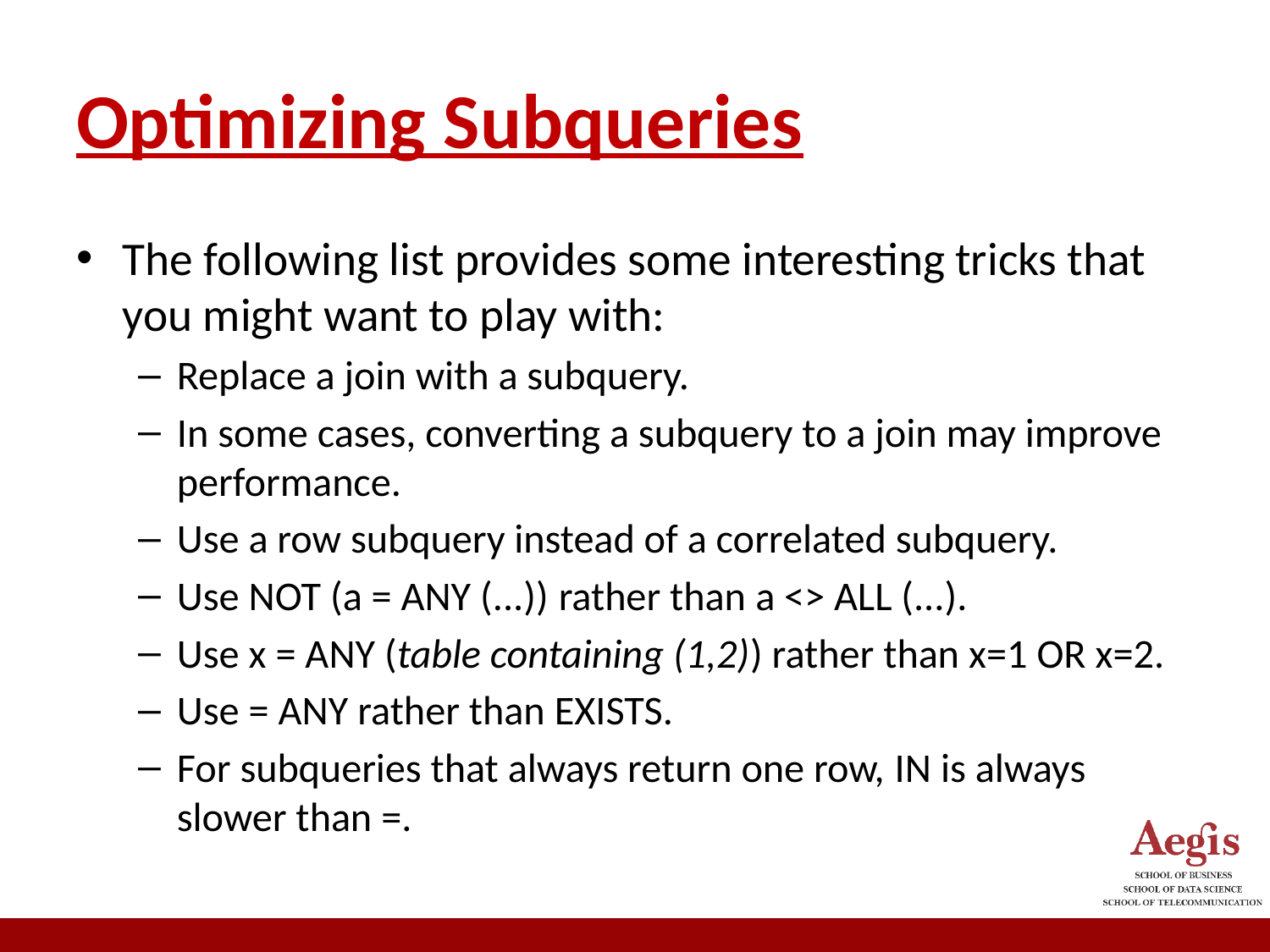

# Optimizing Subqueries
The following list provides some interesting tricks that you might want to play with:
Replace a join with a subquery.
In some cases, converting a subquery to a join may improve performance.
Use a row subquery instead of a correlated subquery.
Use NOT (a = ANY (...)) rather than a <> ALL (...).
Use x = ANY (table containing (1,2)) rather than x=1 OR x=2.
Use = ANY rather than EXISTS.
For subqueries that always return one row, IN is always slower than =.